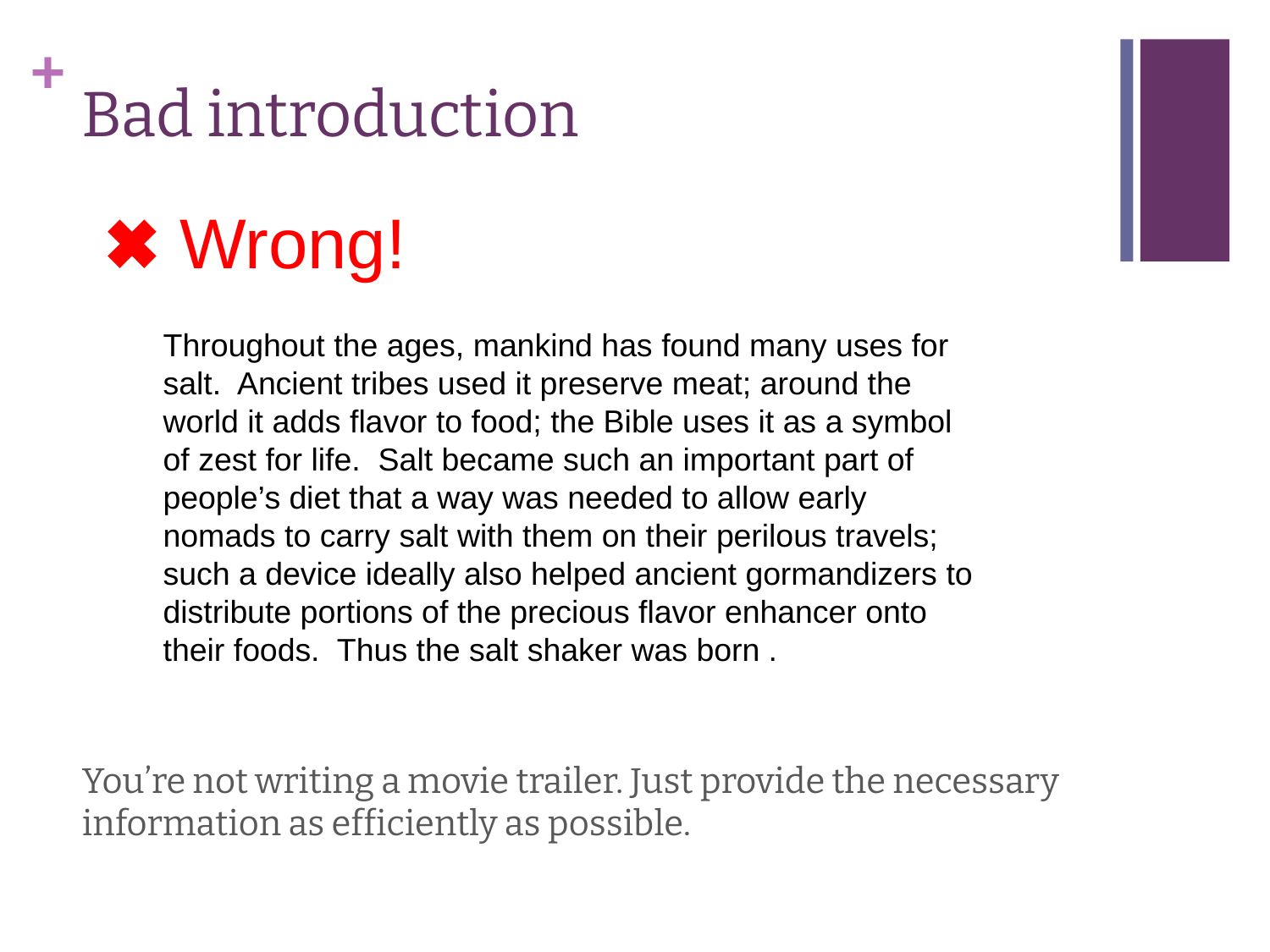

# Bad introduction
✖ Wrong!
Throughout the ages, mankind has found many uses for salt.  Ancient tribes used it preserve meat; around the world it adds flavor to food; the Bible uses it as a symbol of zest for life.  Salt became such an important part of people’s diet that a way was needed to allow early nomads to carry salt with them on their perilous travels; such a device ideally also helped ancient gormandizers to distribute portions of the precious flavor enhancer onto their foods.  Thus the salt shaker was born .
You’re not writing a movie trailer. Just provide the necessary information as efficiently as possible.